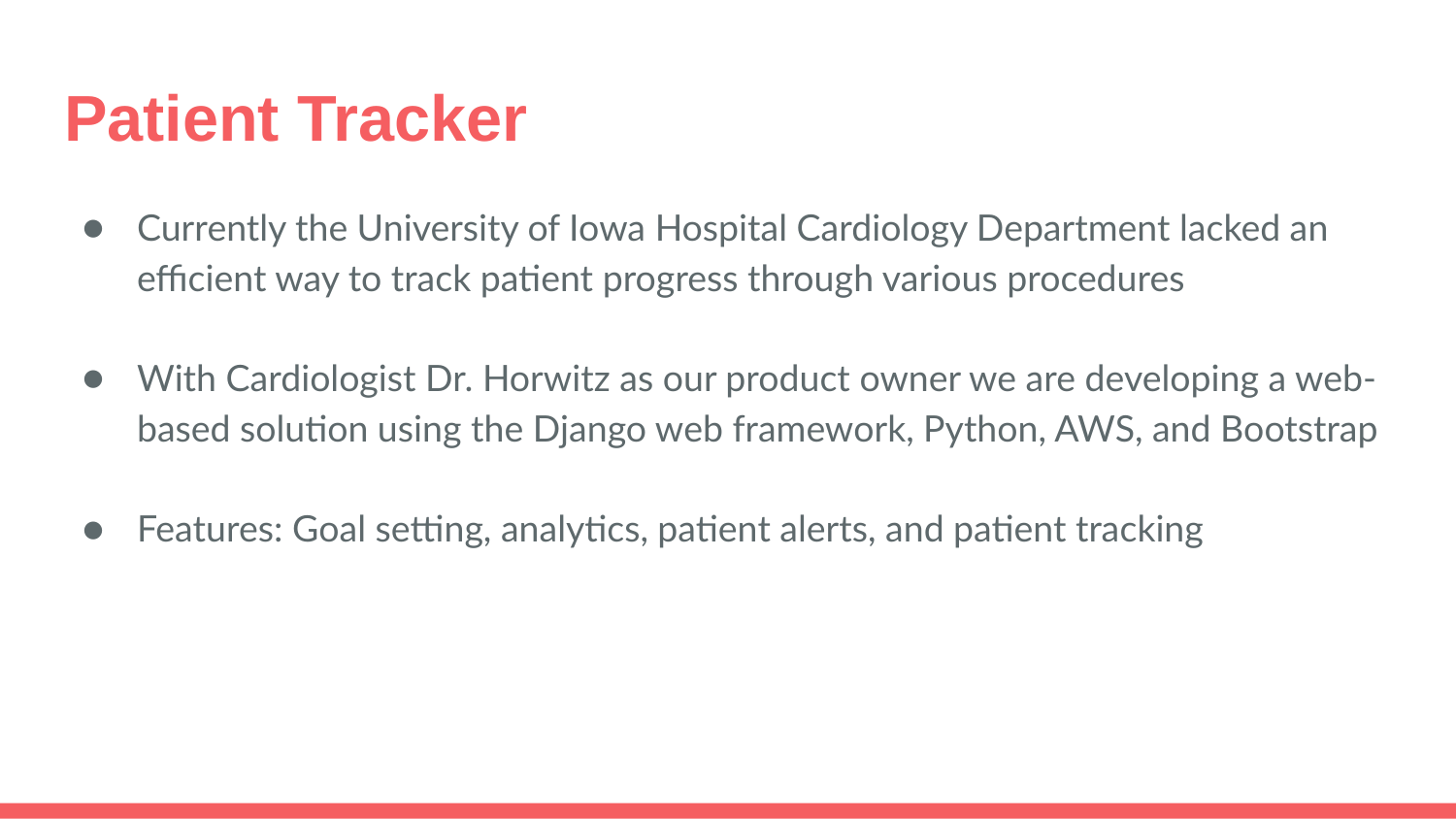

# Patient Tracker
Currently the University of Iowa Hospital Cardiology Department lacked an efficient way to track patient progress through various procedures
With Cardiologist Dr. Horwitz as our product owner we are developing a web-based solution using the Django web framework, Python, AWS, and Bootstrap
Features: Goal setting, analytics, patient alerts, and patient tracking